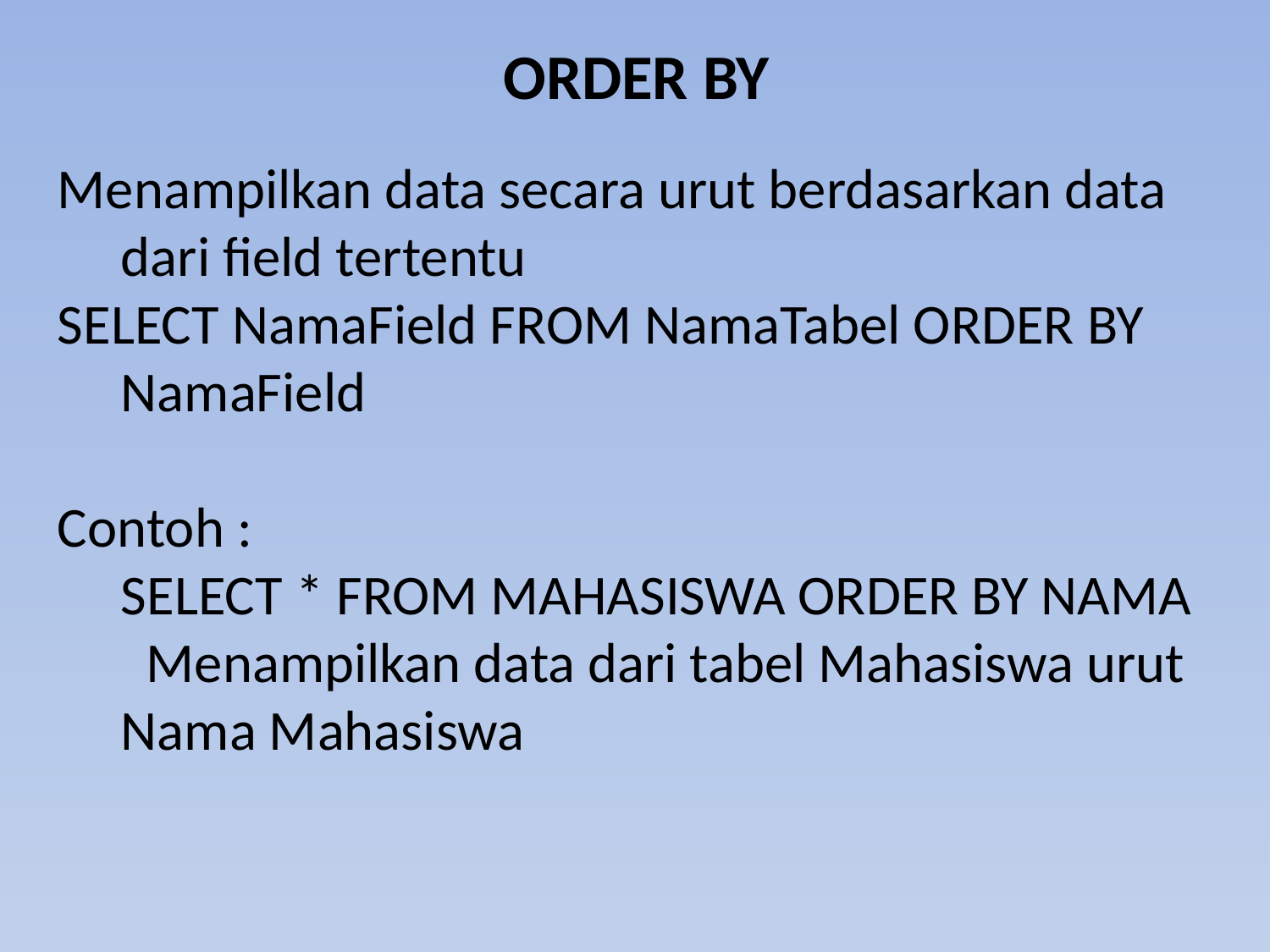

# ORDER BY
Menampilkan data secara urut berdasarkan data dari field tertentu
SELECT NamaField FROM NamaTabel ORDER BY NamaField

Contoh :
     SELECT * FROM MAHASISWA ORDER BY NAMA     Menampilkan data dari tabel Mahasiswa urut Nama Mahasiswa